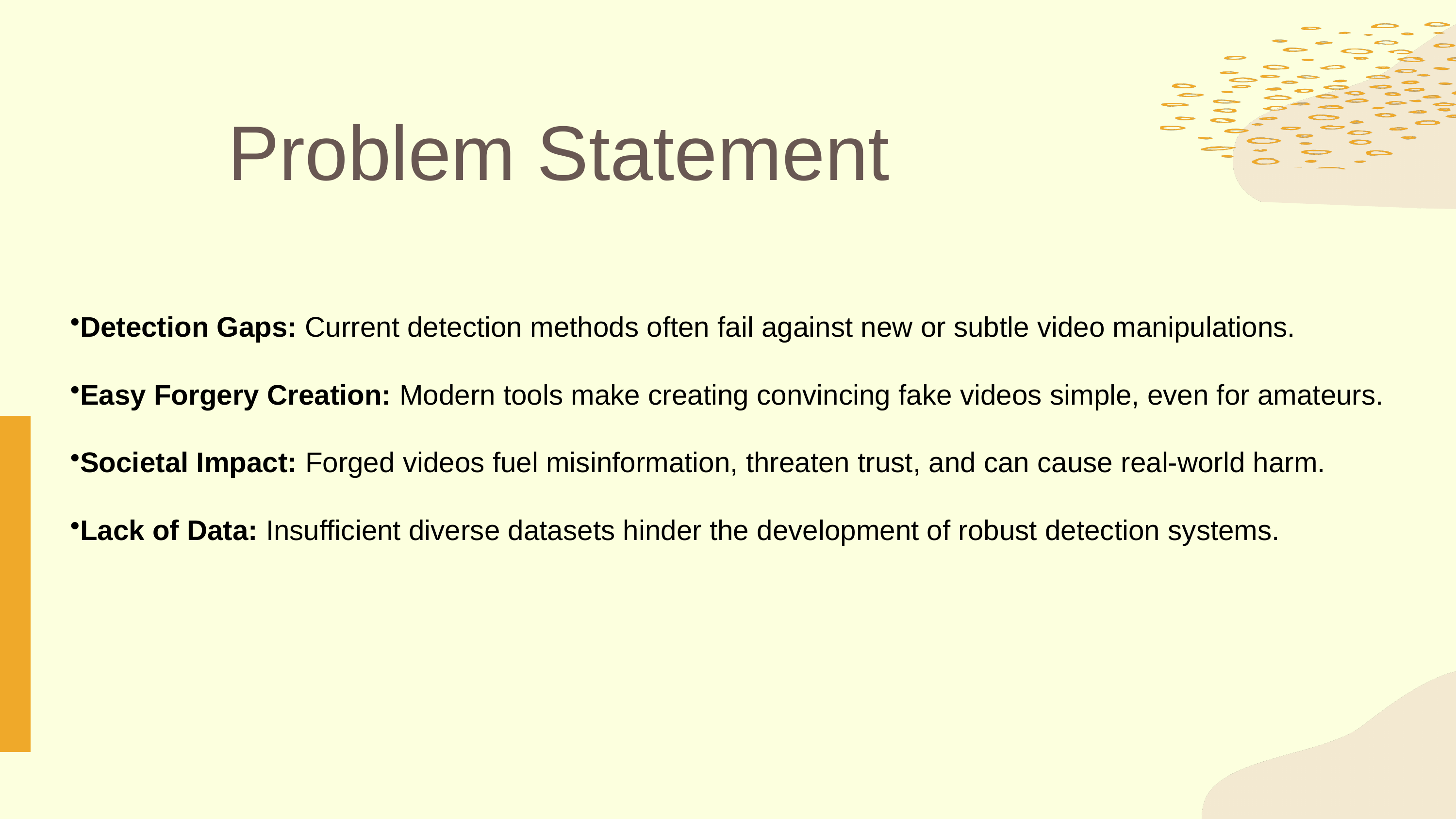

Problem Statement

Detection Gaps: Current detection methods often fail against new or subtle video manipulations.

Easy Forgery Creation: Modern tools make creating convincing fake videos simple, even for amateurs.

Societal Impact: Forged videos fuel misinformation, threaten trust, and can cause real-world harm.

Lack of Data: Insufficient diverse datasets hinder the development of robust detection systems.